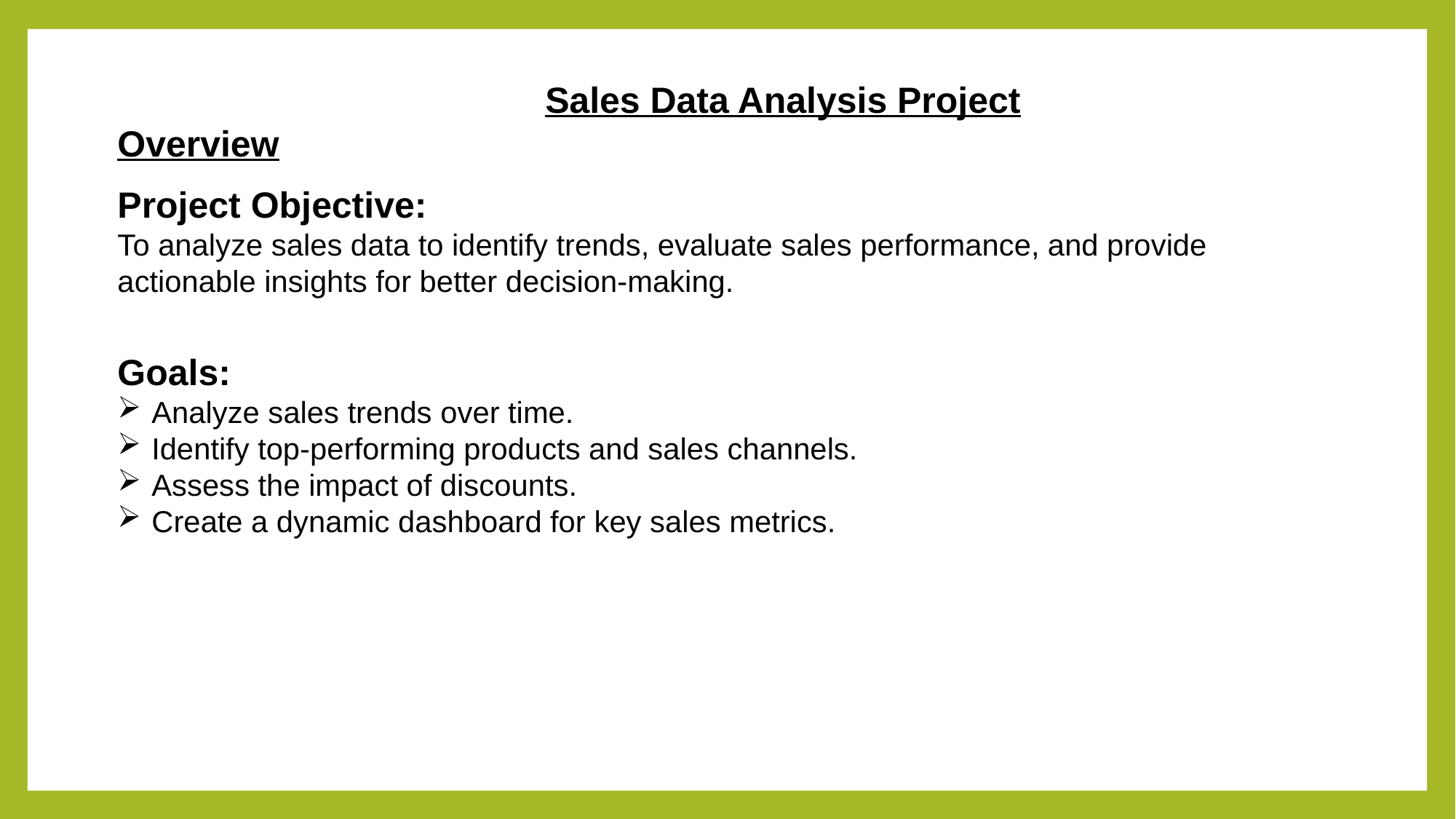

Sales Data Analysis Project Overview

Project Objective:
To analyze sales data to identify trends, evaluate sales performance, and provide actionable insights for better decision-making.
Goals:
Analyze sales trends over time.
Identify top-performing products and sales channels.
Assess the impact of discounts.
Create a dynamic dashboard for key sales metrics.